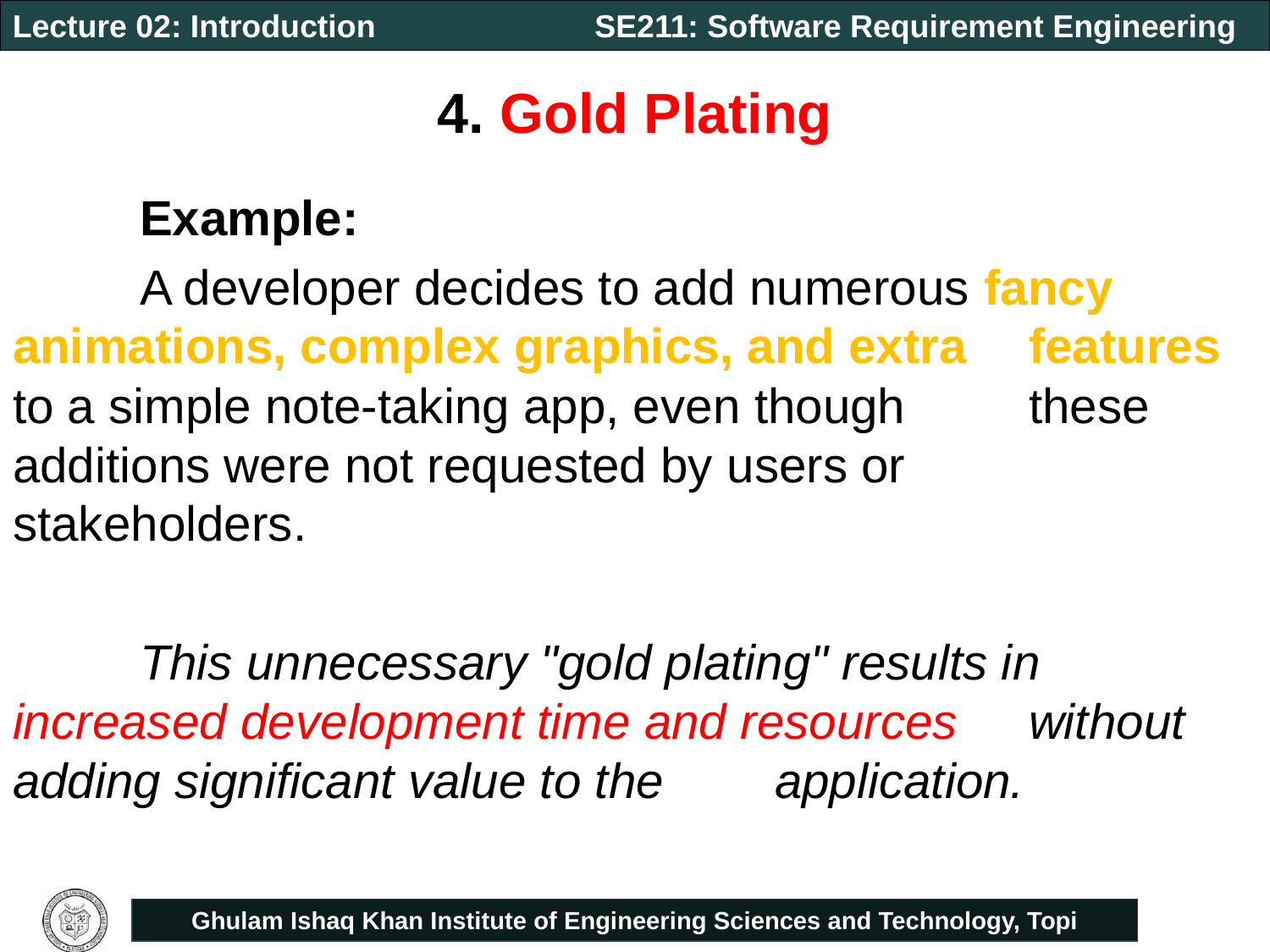

# 4. Gold Plating
	Example:
	A developer decides to add numerous fancy 	animations, complex graphics, and extra 	features to a simple note-taking app, even though 	these additions were not requested by users or 	stakeholders.

	This unnecessary "gold plating" results in 	increased development time and resources 	without adding significant value to the 	application.